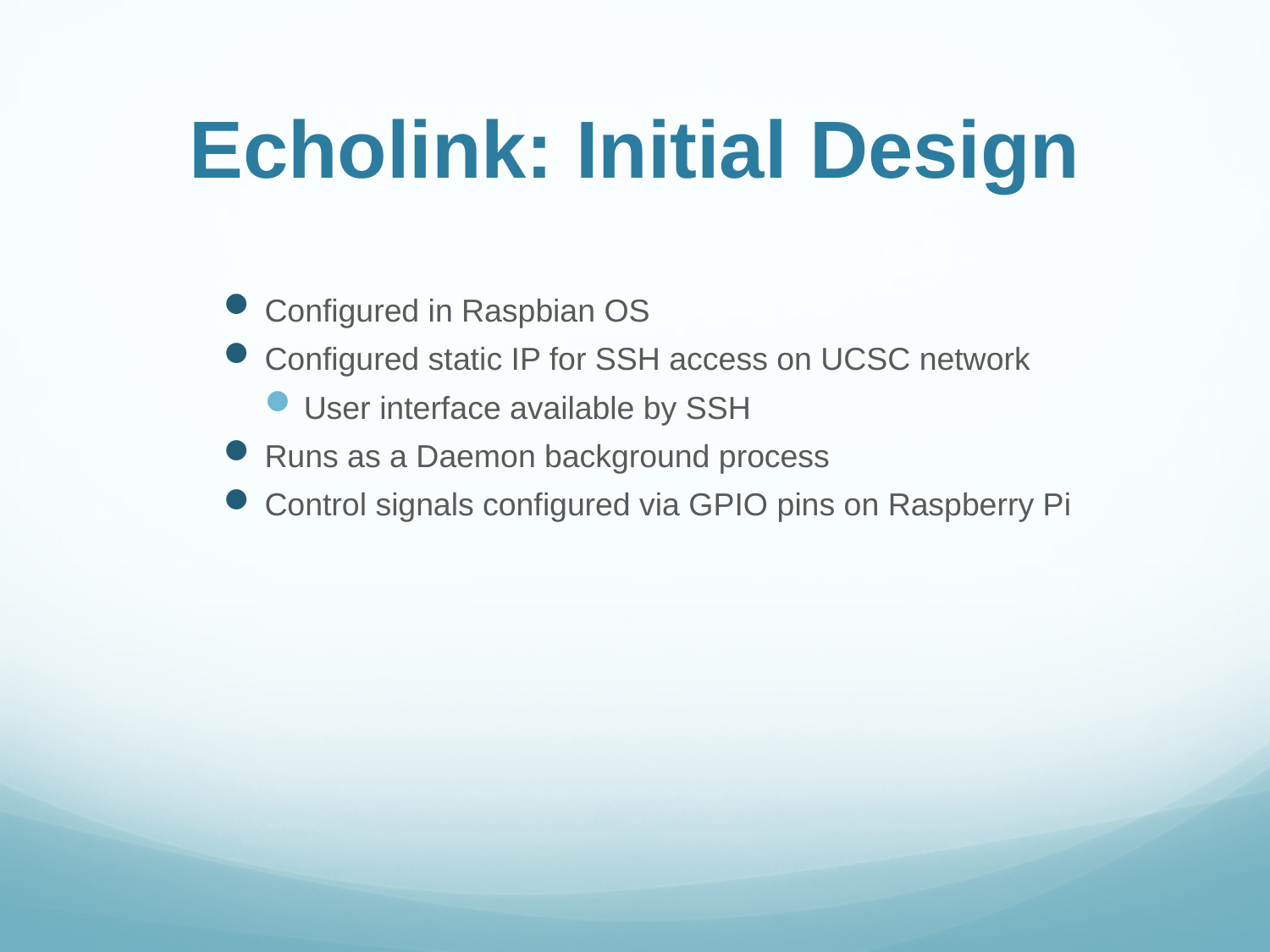

# Echolink: Initial Design

Configured in Raspbian OS
Configured static IP for SSH access on UCSC network
User interface available by SSH
Runs as a Daemon background process
Control signals configured via GPIO pins on Raspberry Pi